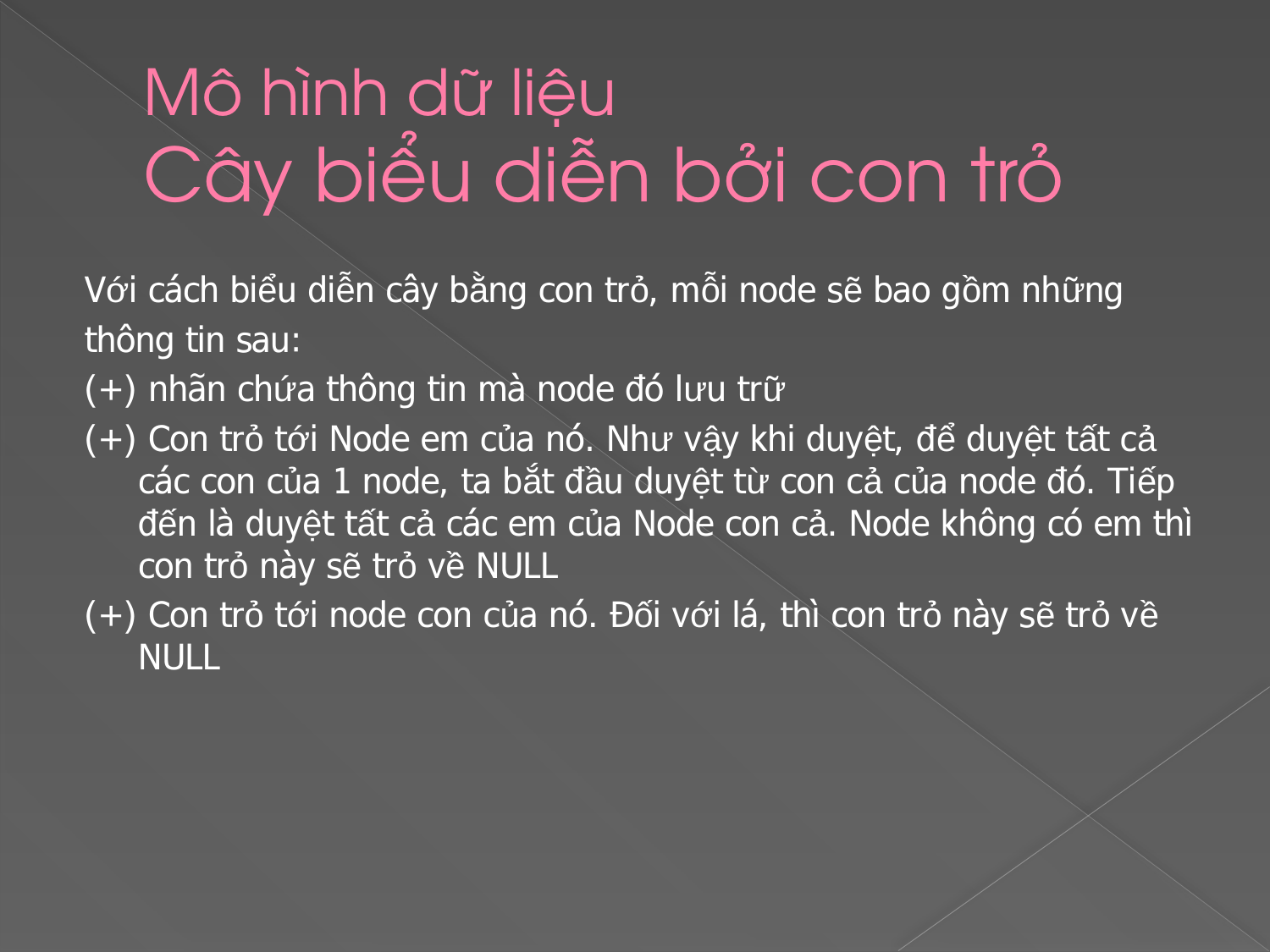

# Mô hình dữ liệu Cây biểu diễn bởi con trỏ
Với cách biểu diễn cây bằng con trỏ, mỗi node sẽ bao gồm những
thông tin sau:
(+) nhãn chứa thông tin mà node đó lưu trữ
(+) Con trỏ tới Node em của nó. Như vậy khi duyệt, để duyệt tất cả các con của 1 node, ta bắt đầu duyệt từ con cả của node đó. Tiếp đến là duyệt tất cả các em của Node con cả. Node không có em thì con trỏ này sẽ trỏ về NULL
(+) Con trỏ tới node con của nó. Đối với lá, thì con trỏ này sẽ trỏ về NULL